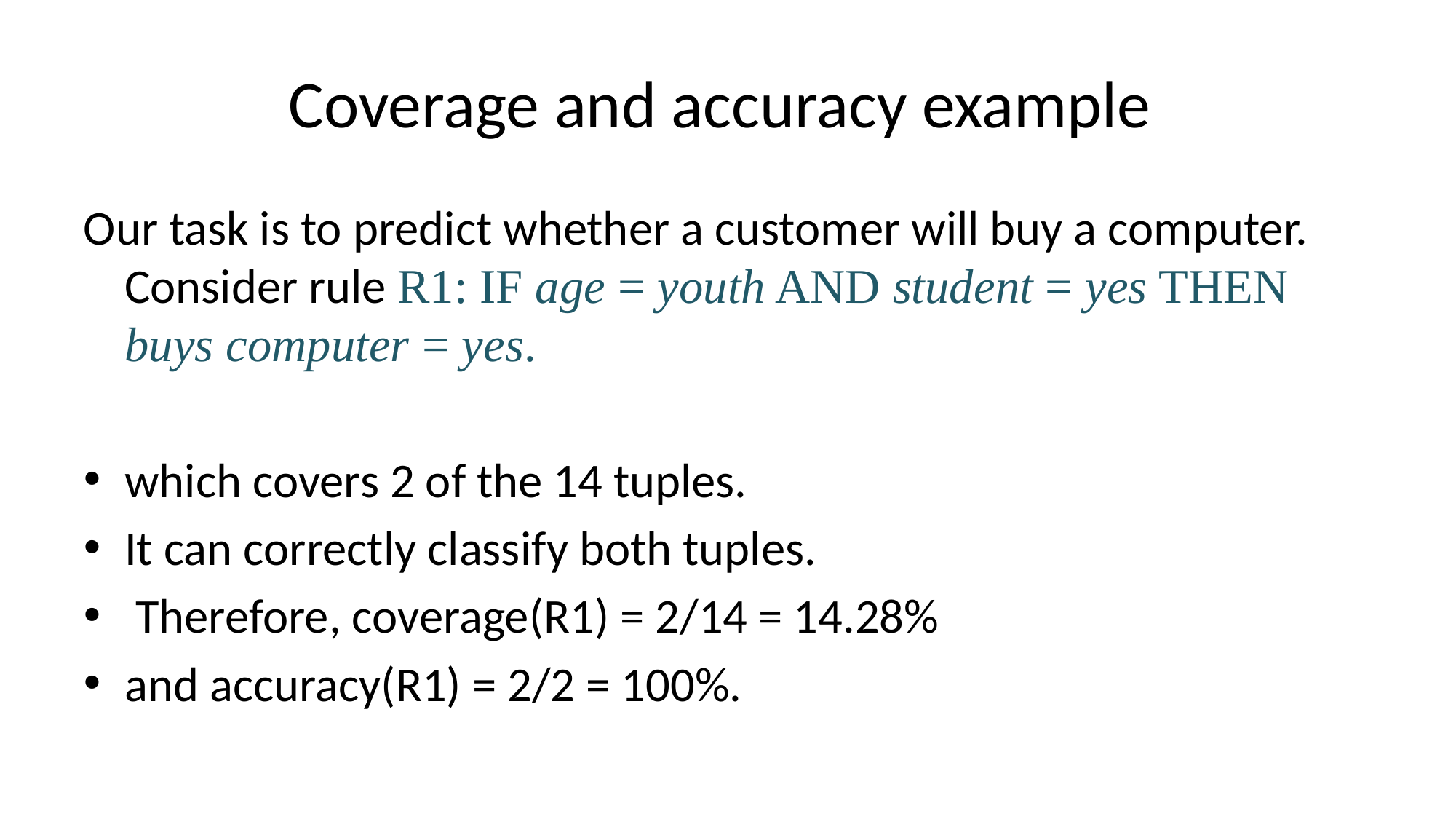

# Coverage and accuracy example
Our task is to predict whether a customer will buy a computer. Consider rule R1: IF age = youth AND student = yes THEN buys computer = yes.

which covers 2 of the 14 tuples.
It can correctly classify both tuples.
 Therefore, coverage(R1) = 2/14 = 14.28%
and accuracy(R1) = 2/2 = 100%.